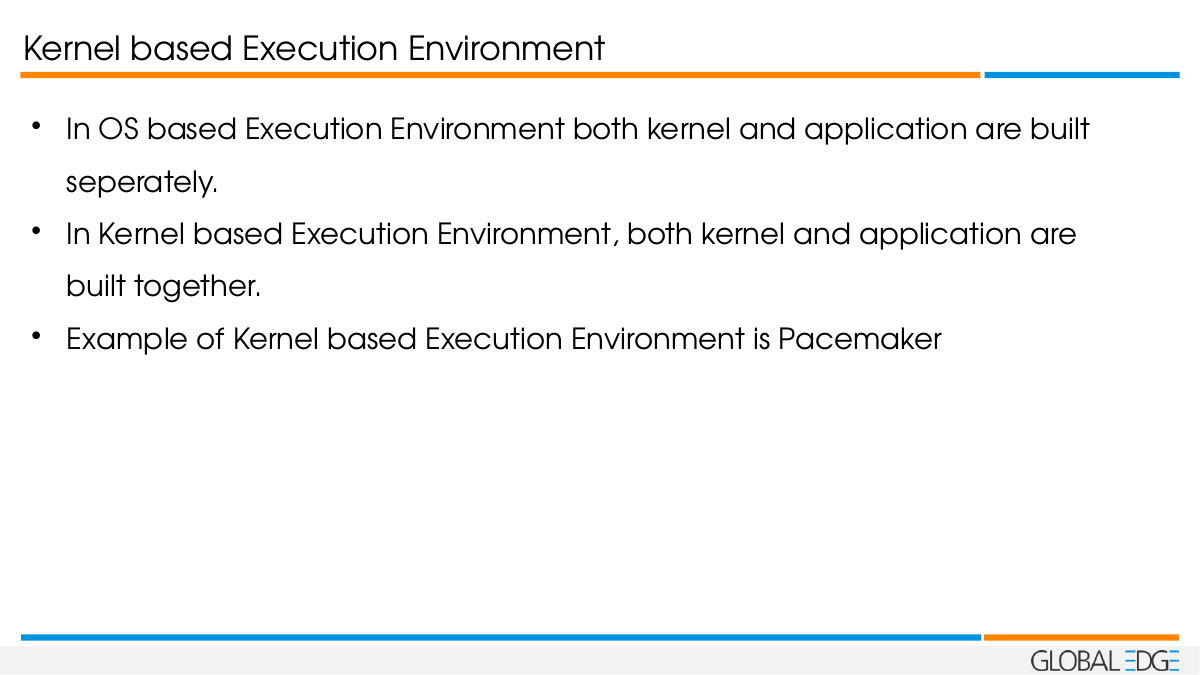

Kernel based Execution Environment
In OS based Execution Environment both kernel and application are built seperately.
In Kernel based Execution Environment, both kernel and application are built together.
Example of Kernel based Execution Environment is Pacemaker